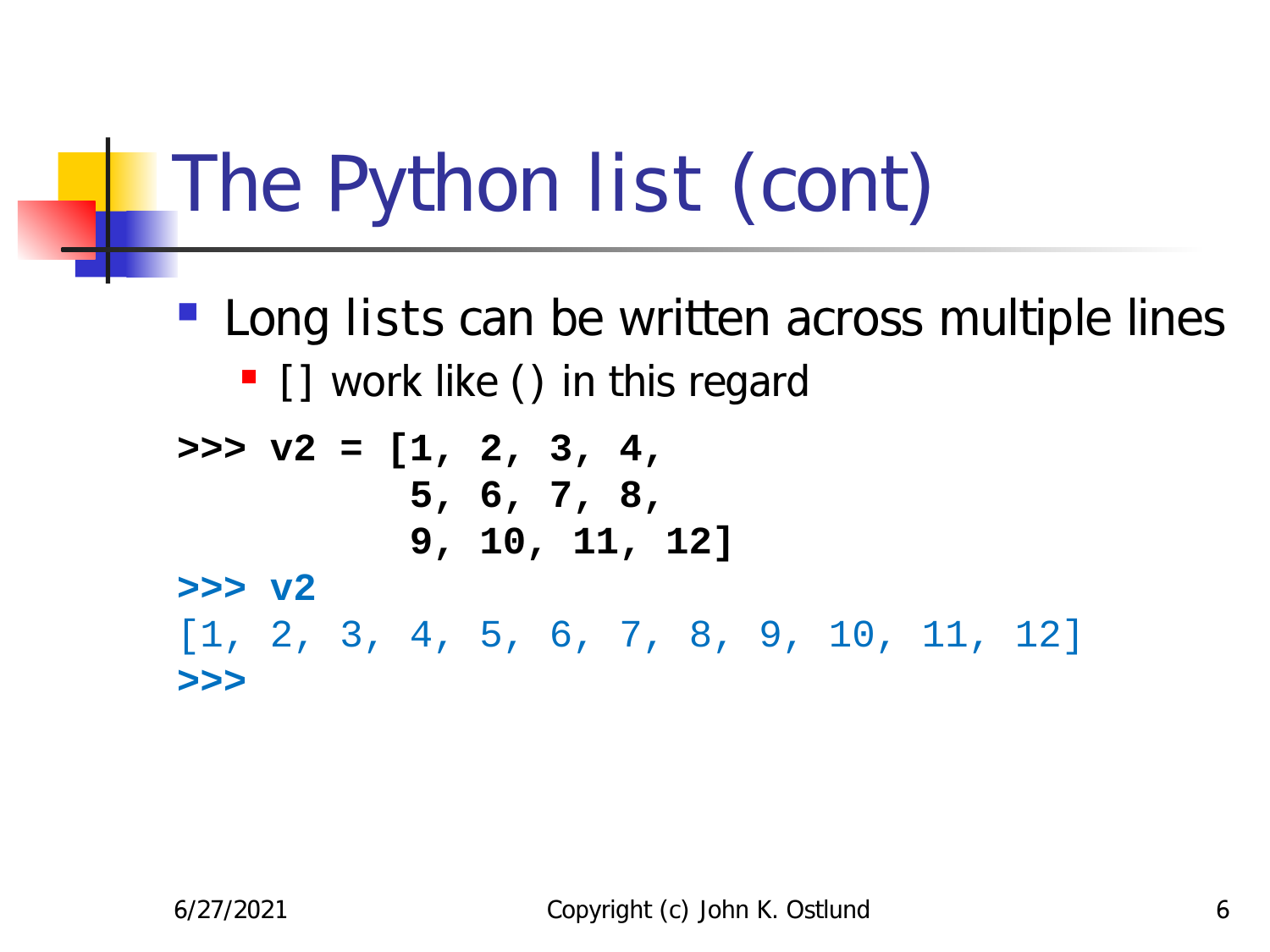

# The Python list (cont)
Long lists can be written across multiple lines
[] work like () in this regard

>>> v2 = [1, 2, 3, 4,
          5, 6, 7, 8,
          9, 10, 11, 12]
>>> v2
[1, 2, 3, 4, 5, 6, 7, 8, 9, 10, 11, 12]
>>>
6/27/2021
Copyright (c) John K. Ostlund
6